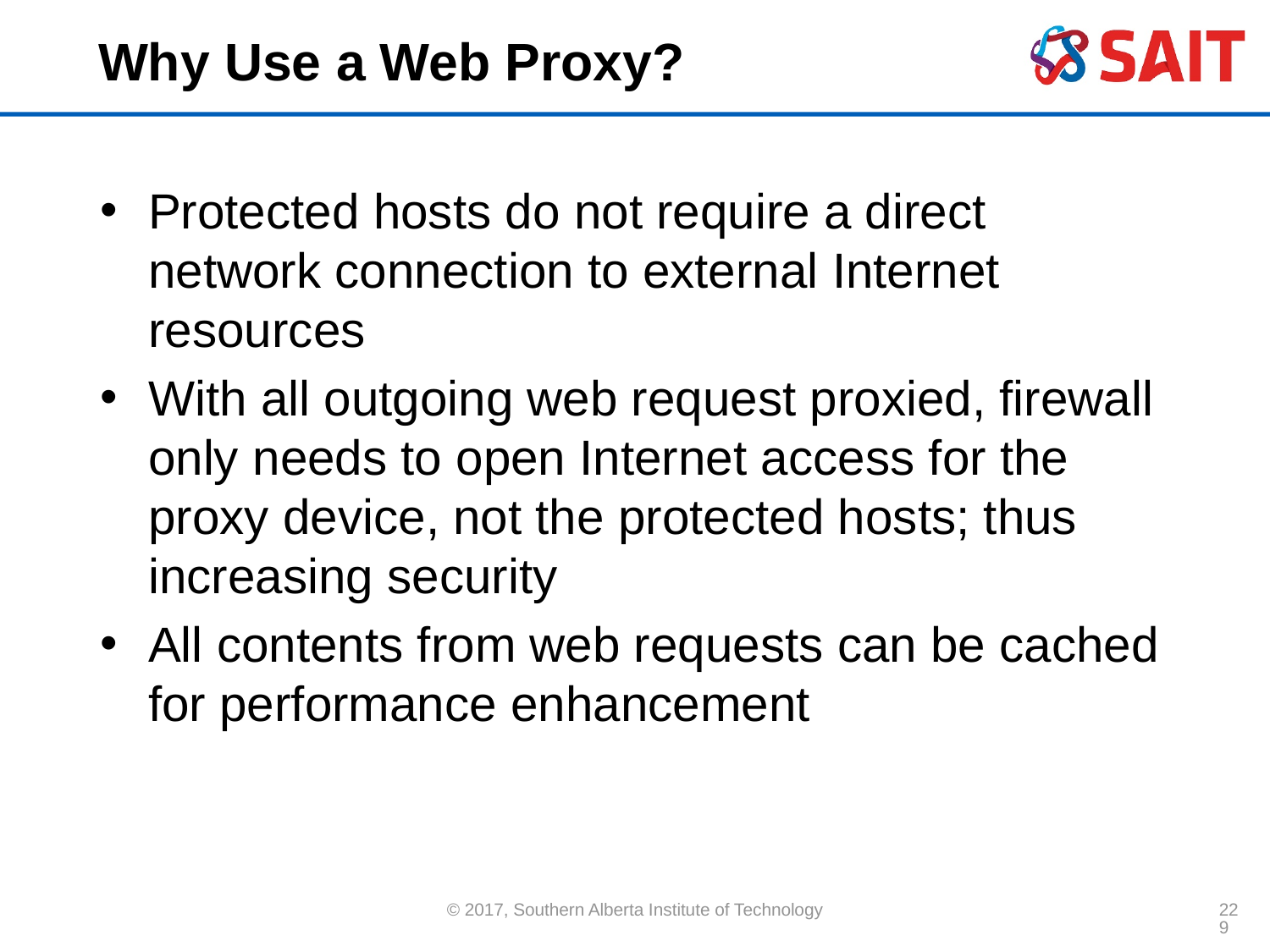

# Why Use a Web Proxy?
Protected hosts do not require a direct network connection to external Internet resources
With all outgoing web request proxied, firewall only needs to open Internet access for the proxy device, not the protected hosts; thus increasing security
All contents from web requests can be cached for performance enhancement